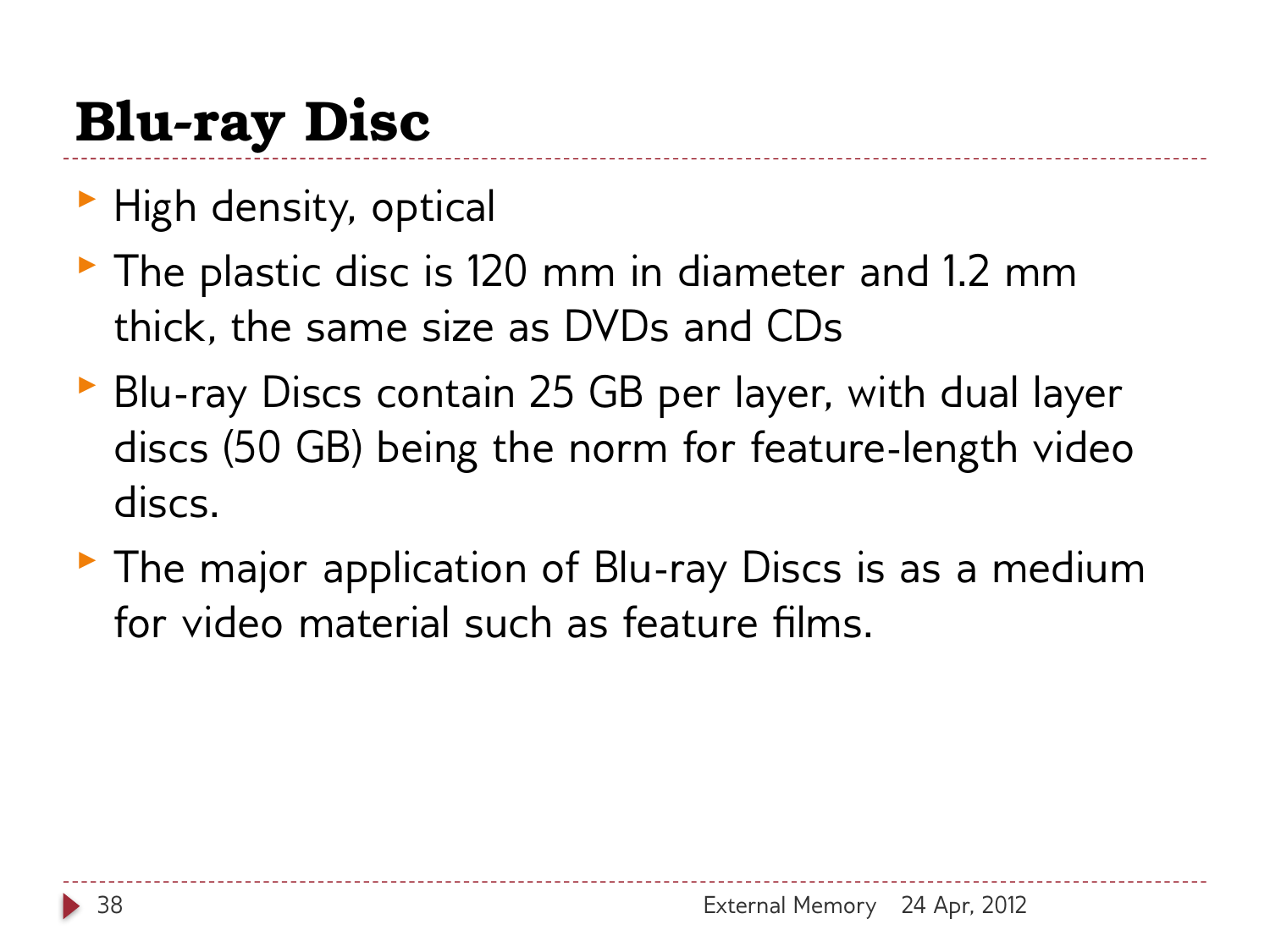

# Blu-ray Disc
High density, optical
The plastic disc is 120 mm in diameter and 1.2 mm thick, the same size as DVDs and CDs
Blu-ray Discs contain 25 GB per layer, with dual layer discs (50 GB) being the norm for feature-length video discs.
The major application of Blu-ray Discs is as a medium for video material such as feature films.
38
External Memory
24 Apr, 2012